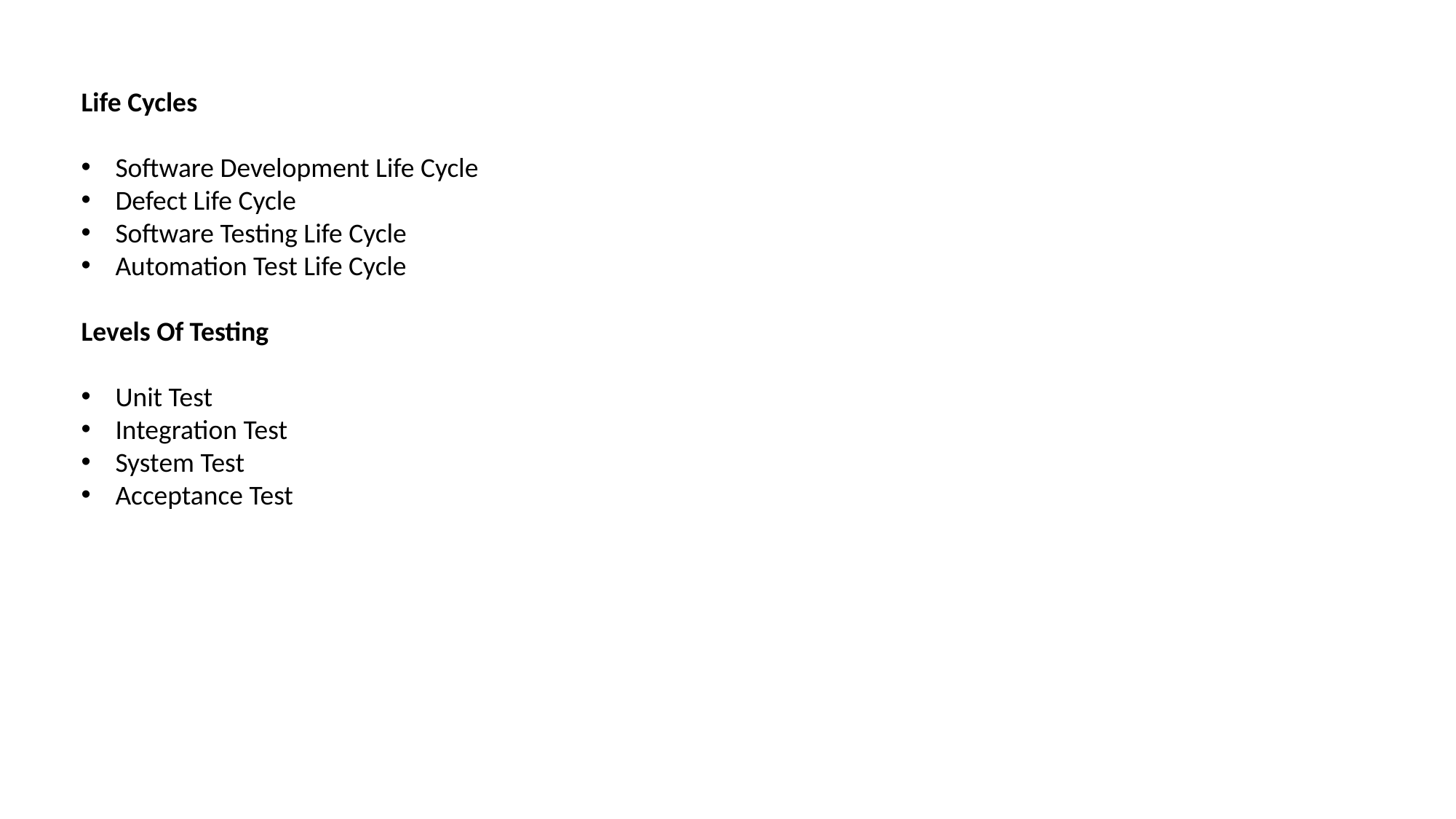

Life Cycles

Software Development Life Cycle
Defect Life Cycle
Software Testing Life Cycle
Automation Test Life Cycle

Levels Of Testing

Unit Test
Integration Test
System Test
Acceptance Test